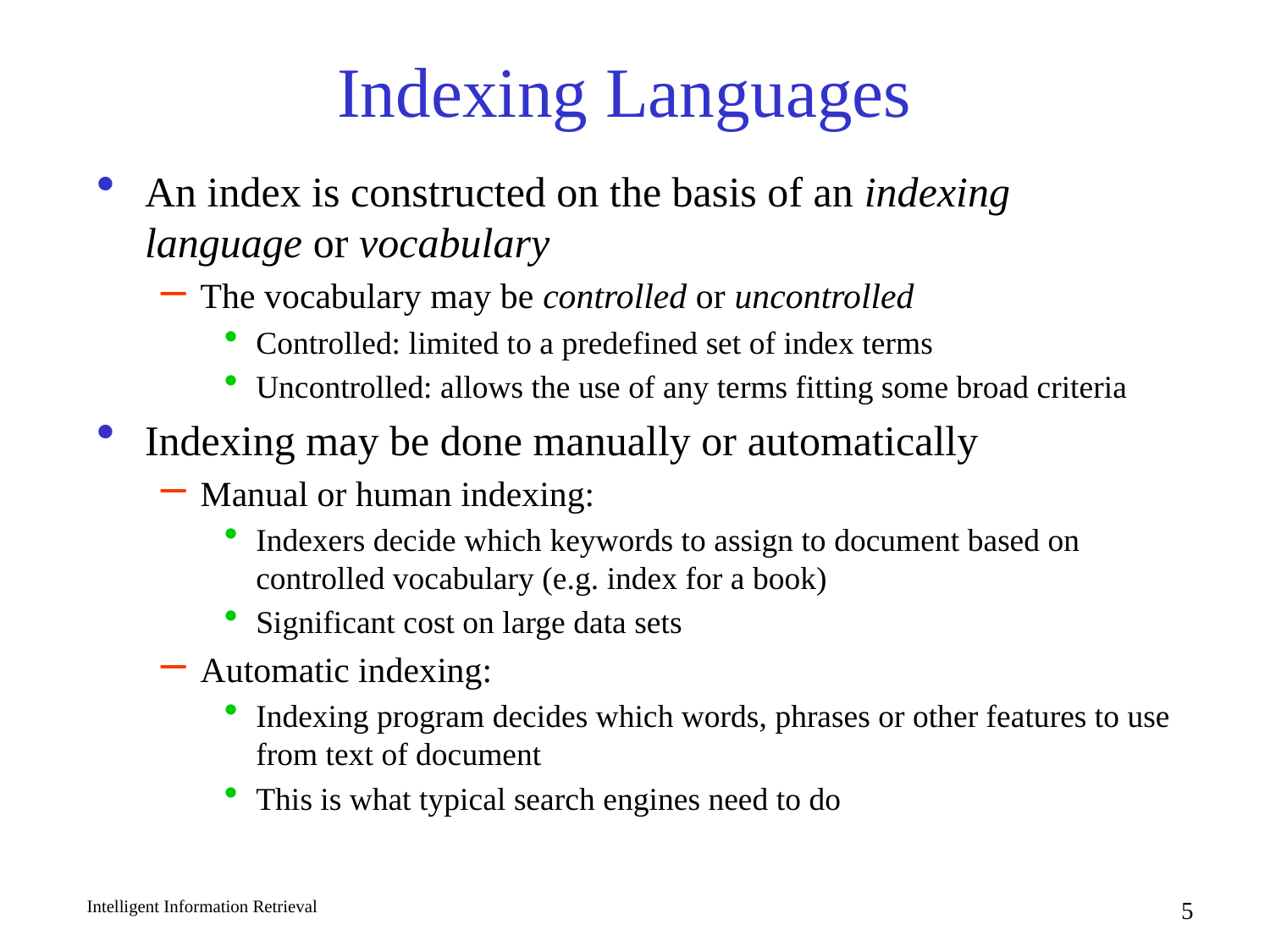

# Indexing Languages
An index is constructed on the basis of an indexing language or vocabulary
The vocabulary may be controlled or uncontrolled
Controlled: limited to a predefined set of index terms
Uncontrolled: allows the use of any terms fitting some broad criteria
Indexing may be done manually or automatically
Manual or human indexing:
Indexers decide which keywords to assign to document based on controlled vocabulary (e.g. index for a book)
Significant cost on large data sets
Automatic indexing:
Indexing program decides which words, phrases or other features to use from text of document
This is what typical search engines need to do
Intelligent Information Retrieval
5